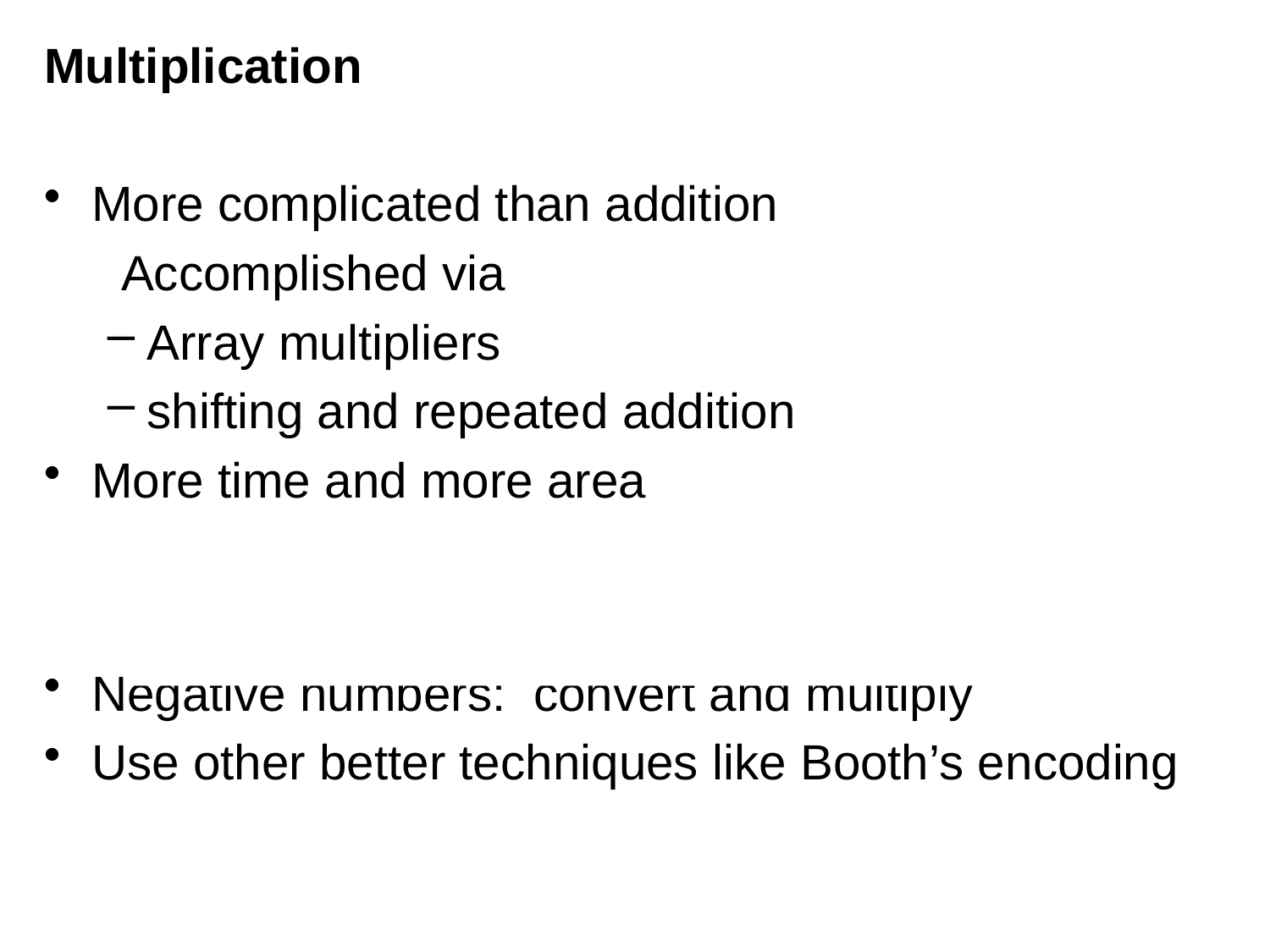

# Multiplication

More complicated than addition
 Accomplished via
Array multipliers
shifting and repeated addition
More time and more area
		  0101 0010     (multiplicand)
		x 0110 1101     (multiplier)
Negative numbers:  convert and multiply
Use other better techniques like Booth’s encoding